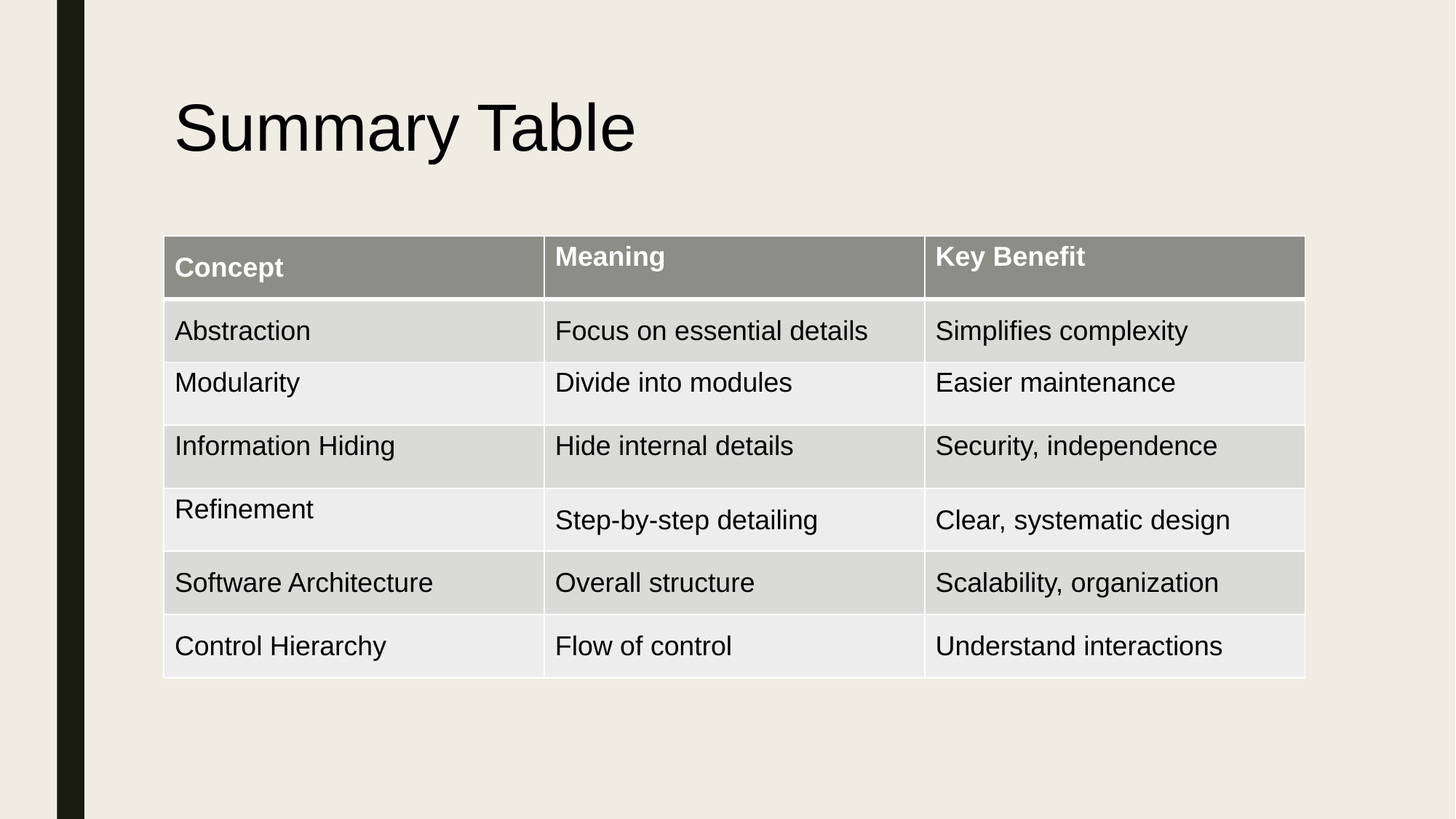

Summary Table
| Concept | Meaning | Key Benefit |
| --- | --- | --- |
| Abstraction | Focus on essential details | Simplifies complexity |
| Modularity | Divide into modules | Easier maintenance |
| Information Hiding | Hide internal details | Security, independence |
| Refinement | Step-by-step detailing | Clear, systematic design |
| Software Architecture | Overall structure | Scalability, organization |
| Control Hierarchy | Flow of control | Understand interactions |